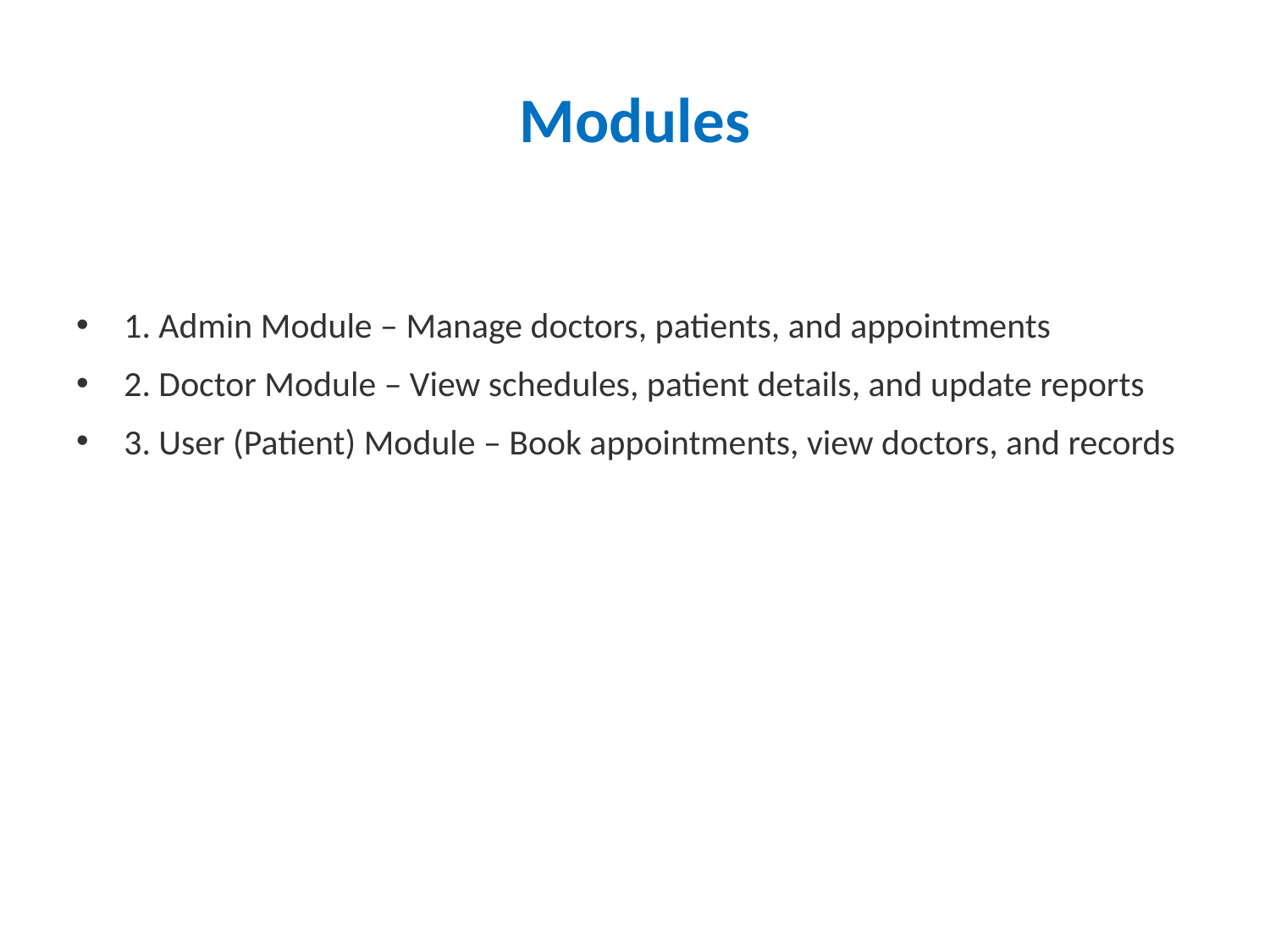

# Modules

1. Admin Module – Manage doctors, patients, and appointments
2. Doctor Module – View schedules, patient details, and update reports
3. User (Patient) Module – Book appointments, view doctors, and records